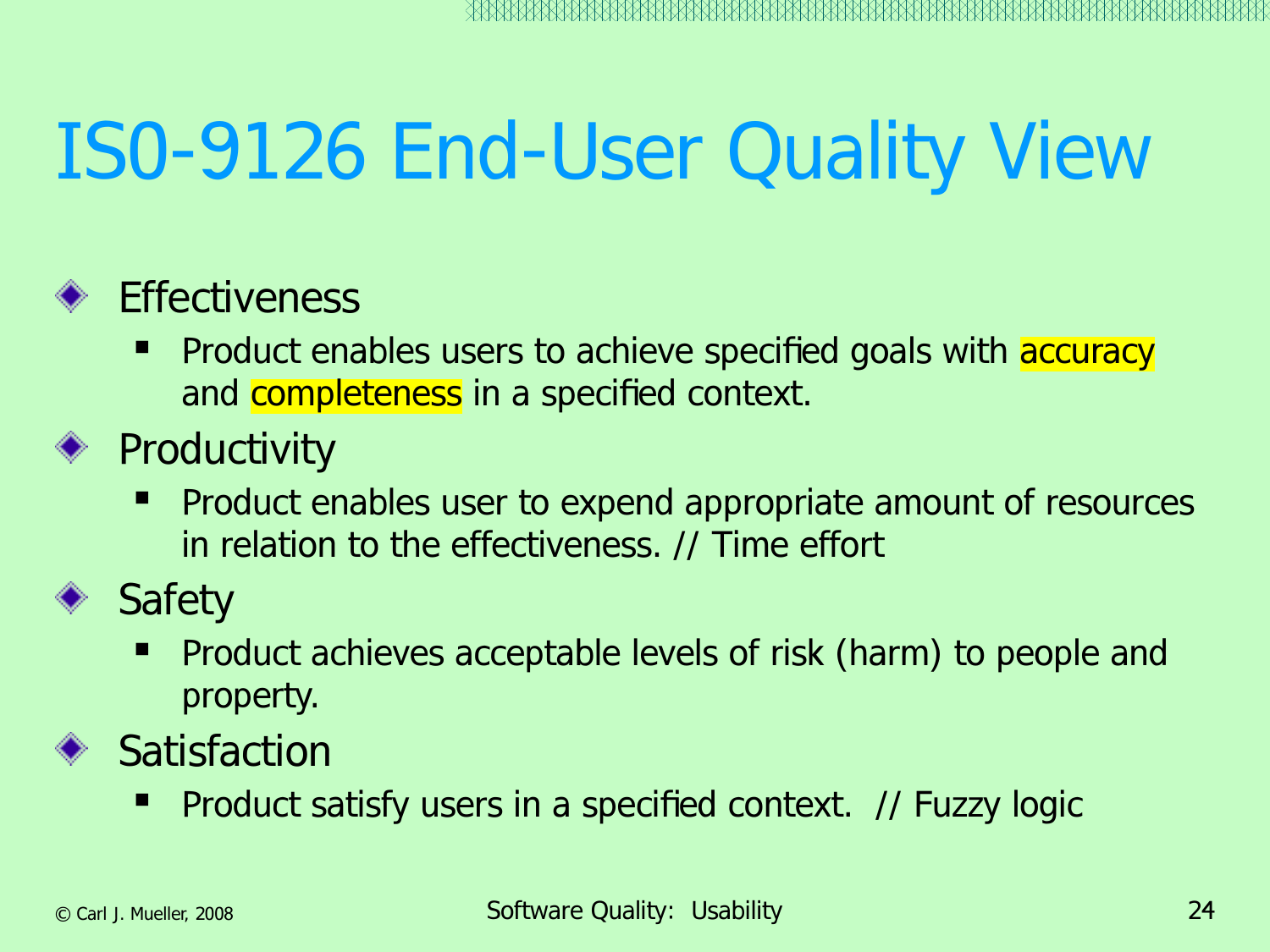

# IS0-9126 End-User Quality View
Effectiveness
Product enables users to achieve specified goals with accuracy and completeness in a specified context.
Productivity
Product enables user to expend appropriate amount of resources in relation to the effectiveness. // Time effort
Safety
Product achieves acceptable levels of risk (harm) to people and property.
Satisfaction
Product satisfy users in a specified context.  // Fuzzy logic
© Carl J. Mueller, 2008
Software Quality:  Usability
24